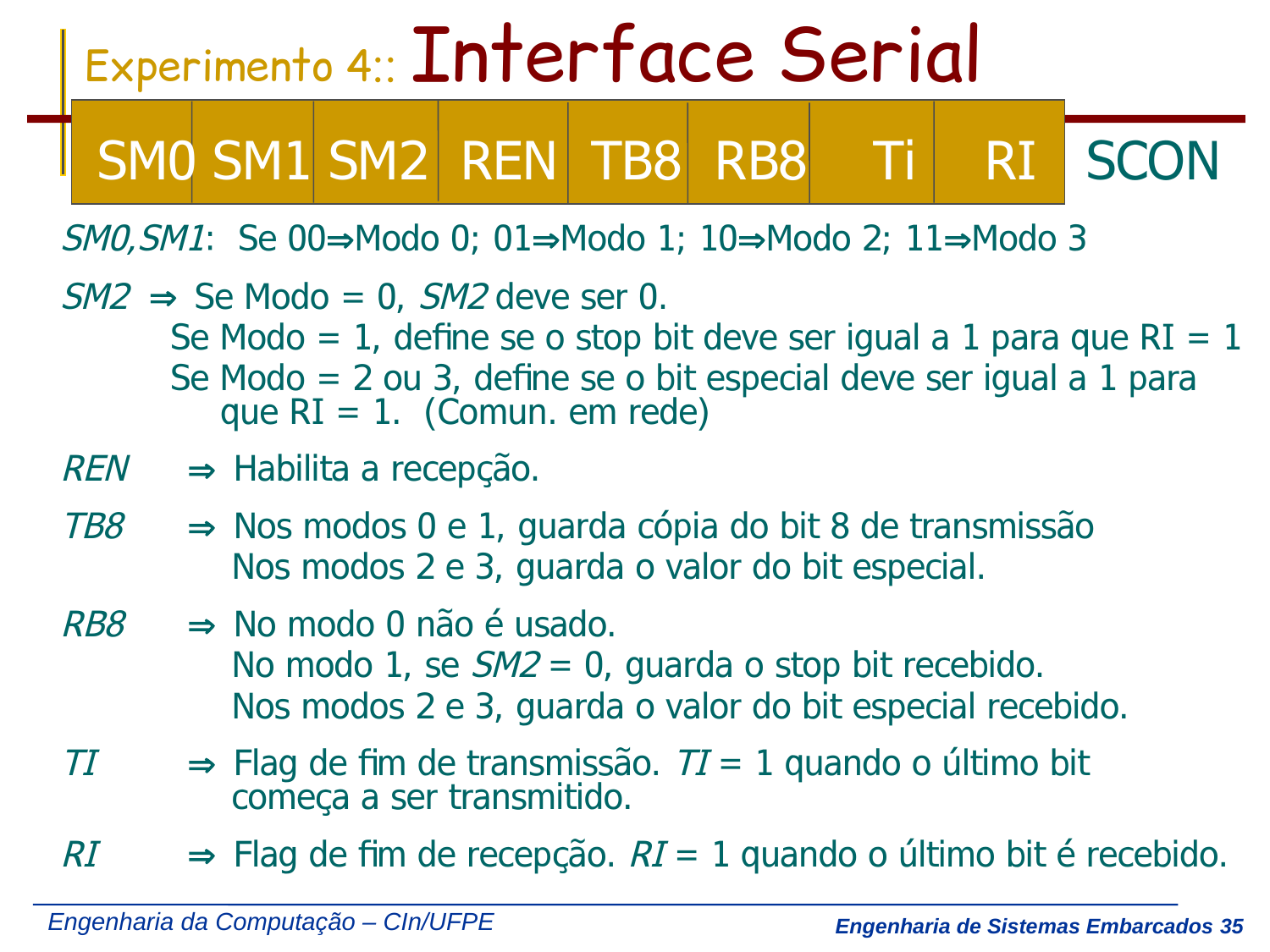

# Experimento 4:: Interface Serial

SM0 SM1 SM2  REN  TB8  RB8    Ti     RI   SCON
SM0,SM1:  Se 00⇒Modo 0; 01⇒Modo 1; 10⇒Modo 2; 11⇒Modo 3
SM2  ⇒ Se Modo = 0, SM2 deve ser 0.
          Se Modo = 1, define se o stop bit deve ser igual a 1 para que RI = 1
          Se Modo = 2 ou 3, define se o bit especial deve ser igual a 1 para
	   que RI = 1.  (Comun. em rede)

REN	⇒ Habilita a recepção.

TB8	⇒ Nos modos 0 e 1, guarda cópia do bit 8 de transmissão
	    Nos modos 2 e 3, guarda o valor do bit especial.

RB8	⇒ No modo 0 não é usado.
	    No modo 1, se SM2 = 0, guarda o stop bit recebido.
	    Nos modos 2 e 3, guarda o valor do bit especial recebido.

TI	⇒ Flag de fim de transmissão. TI = 1 quando o último bit
	    começa a ser transmitido.

RI	⇒ Flag de fim de recepção. RI = 1 quando o último bit é recebido.